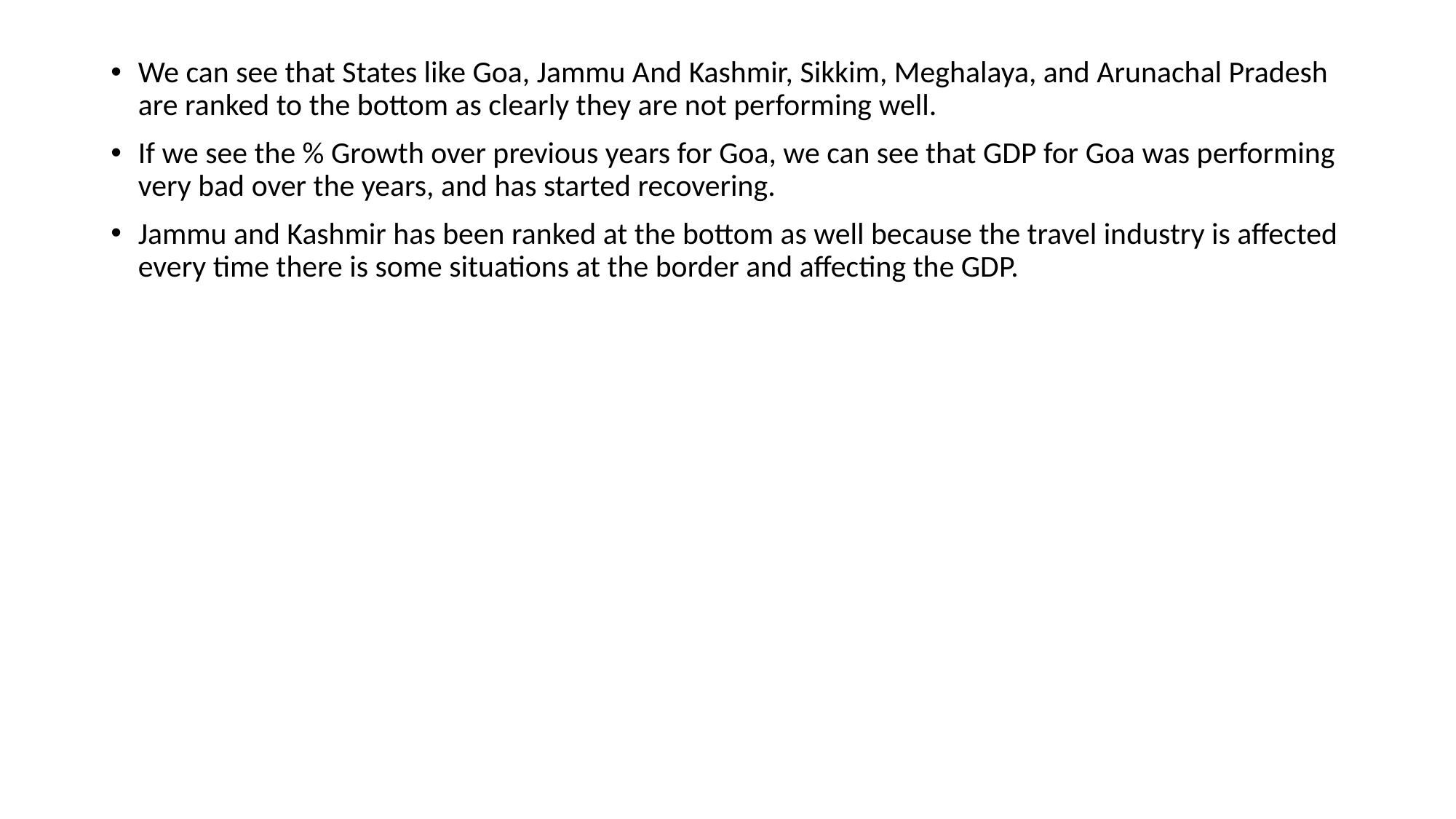

We can see that States like Goa, Jammu And Kashmir, Sikkim, Meghalaya, and Arunachal Pradesh are ranked to the bottom as clearly they are not performing well.
If we see the % Growth over previous years for Goa, we can see that GDP for Goa was performing very bad over the years, and has started recovering.
Jammu and Kashmir has been ranked at the bottom as well because the travel industry is affected every time there is some situations at the border and affecting the GDP.